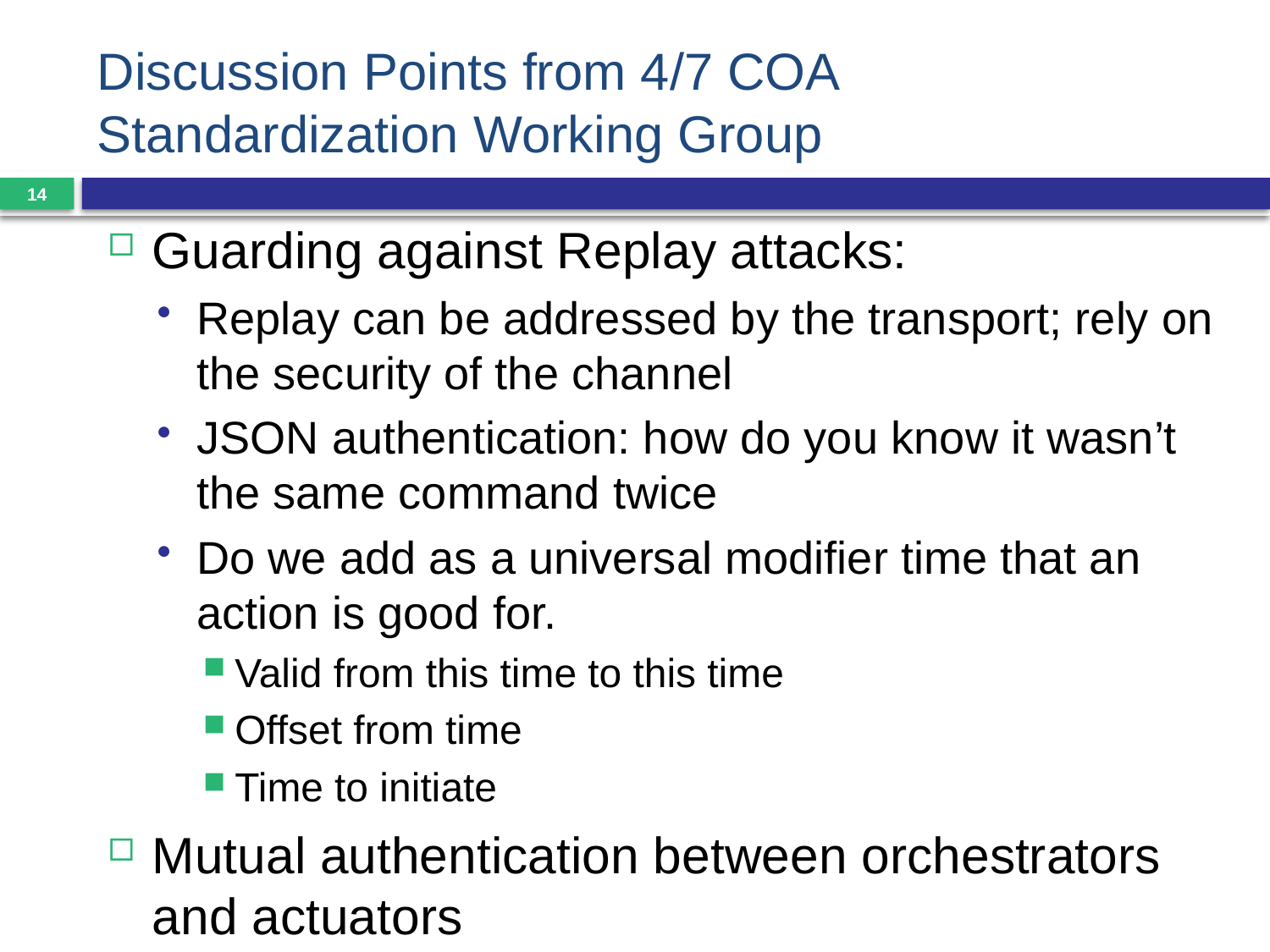

# Discussion Points from 4/7 COA Standardization Working Group
14
Guarding against Replay attacks:
Replay can be addressed by the transport; rely on the security of the channel
JSON authentication: how do you know it wasn’t the same command twice
Do we add as a universal modifier time that an action is good for.
Valid from this time to this time
Offset from time
Time to initiate
Mutual authentication between orchestrators and actuators